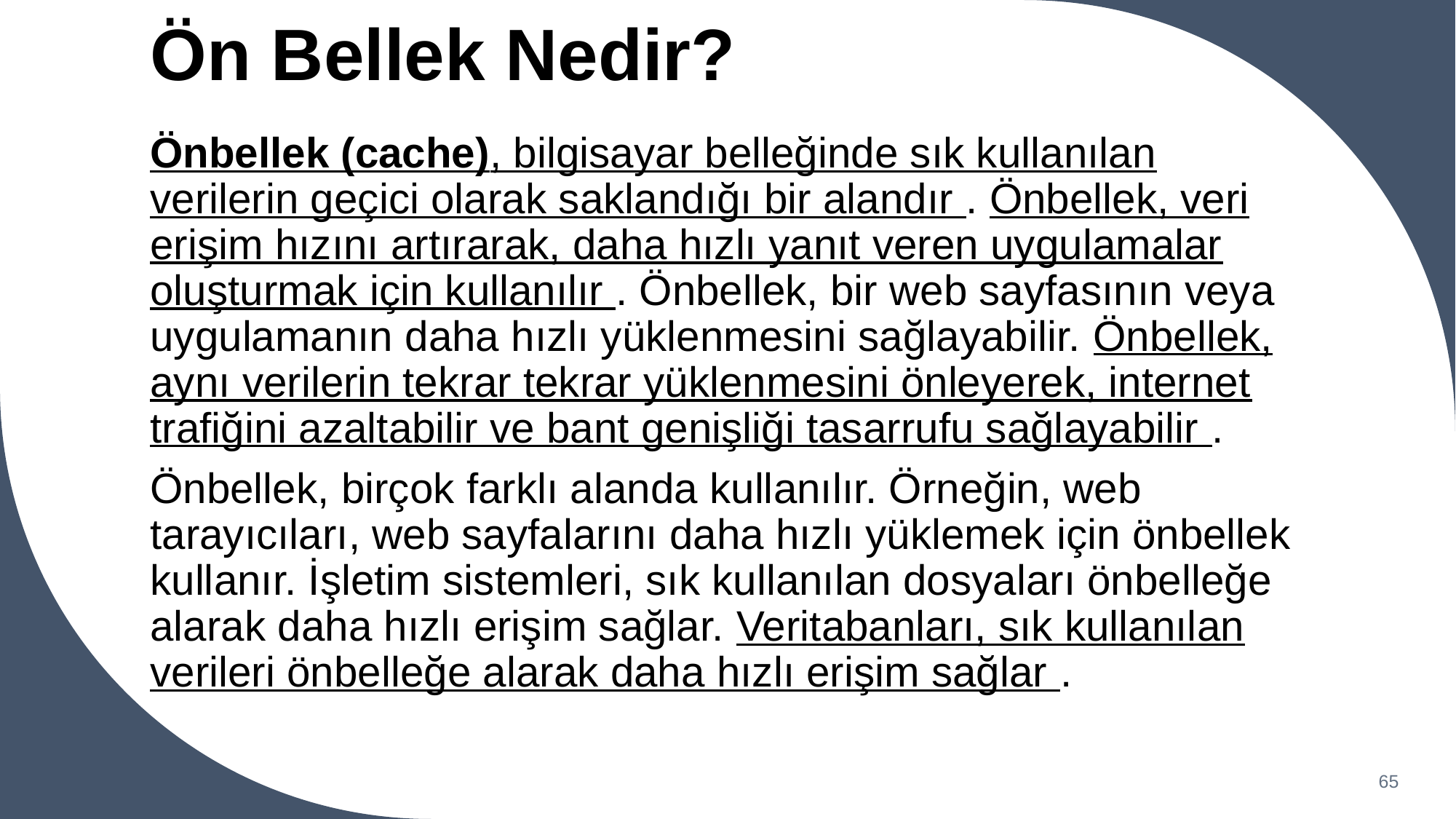

# Ön Bellek Nedir?
Önbellek (cache), bilgisayar belleğinde sık kullanılan verilerin geçici olarak saklandığı bir alandır . Önbellek, veri erişim hızını artırarak, daha hızlı yanıt veren uygulamalar oluşturmak için kullanılır . Önbellek, bir web sayfasının veya uygulamanın daha hızlı yüklenmesini sağlayabilir. Önbellek, aynı verilerin tekrar tekrar yüklenmesini önleyerek, internet trafiğini azaltabilir ve bant genişliği tasarrufu sağlayabilir .
Önbellek, birçok farklı alanda kullanılır. Örneğin, web tarayıcıları, web sayfalarını daha hızlı yüklemek için önbellek kullanır. İşletim sistemleri, sık kullanılan dosyaları önbelleğe alarak daha hızlı erişim sağlar. Veritabanları, sık kullanılan verileri önbelleğe alarak daha hızlı erişim sağlar .

65